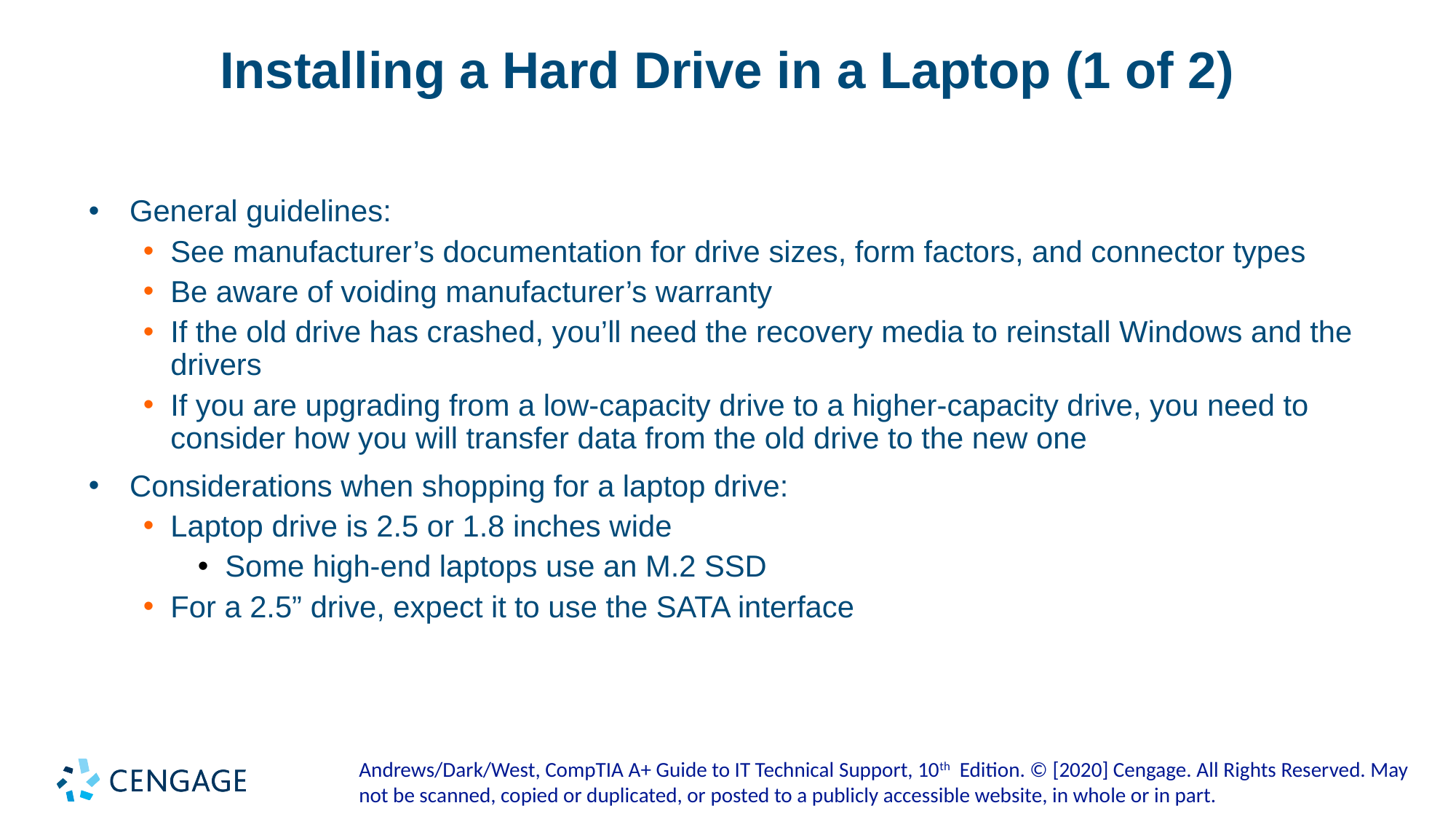

# Installing a Hard Drive in a Laptop (1 of 2)
General guidelines:
See manufacturer’s documentation for drive sizes, form factors, and connector types
Be aware of voiding manufacturer’s warranty
If the old drive has crashed, you’ll need the recovery media to reinstall Windows and the drivers
If you are upgrading from a low-capacity drive to a higher-capacity drive, you need to consider how you will transfer data from the old drive to the new one
Considerations when shopping for a laptop drive:
Laptop drive is 2.5 or 1.8 inches wide
Some high-end laptops use an M.2 SSD
For a 2.5” drive, expect it to use the SATA interface